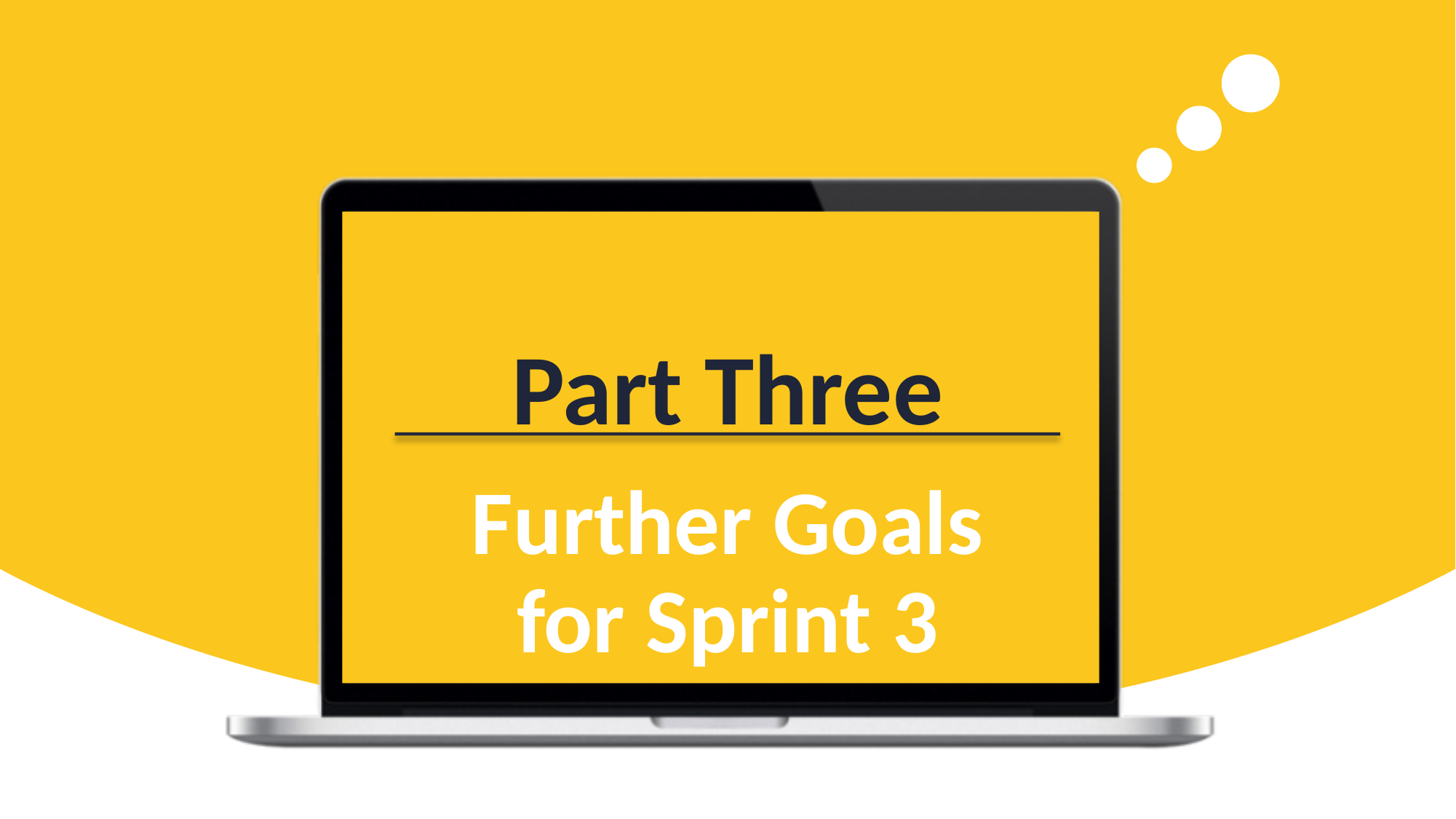

Part Three
Further Goals for Sprint 3